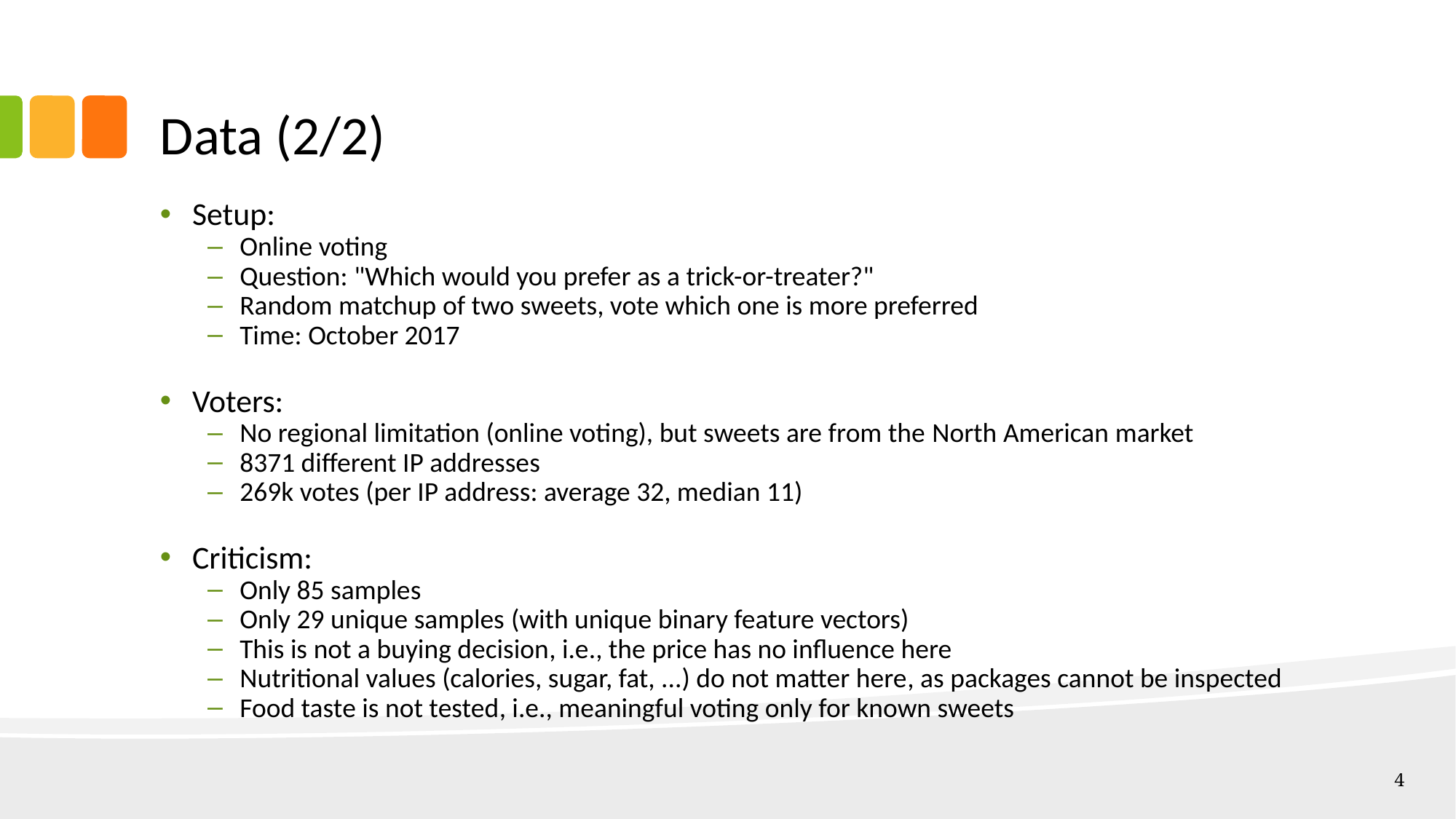

# Data (2/2)
Setup:
Online voting
Question: "Which would you prefer as a trick-or-treater?"
Random matchup of two sweets, vote which one is more preferred
Time: October 2017

Voters:
No regional limitation (online voting), but sweets are from the North American market
8371 different IP addresses
269k votes (per IP address: average 32, median 11)

Criticism:
Only 85 samples
Only 29 unique samples (with unique binary feature vectors)
This is not a buying decision, i.e., the price has no influence here
Nutritional values (calories, sugar, fat, ...) do not matter here, as packages cannot be inspected
Food taste is not tested, i.e., meaningful voting only for known sweets
4